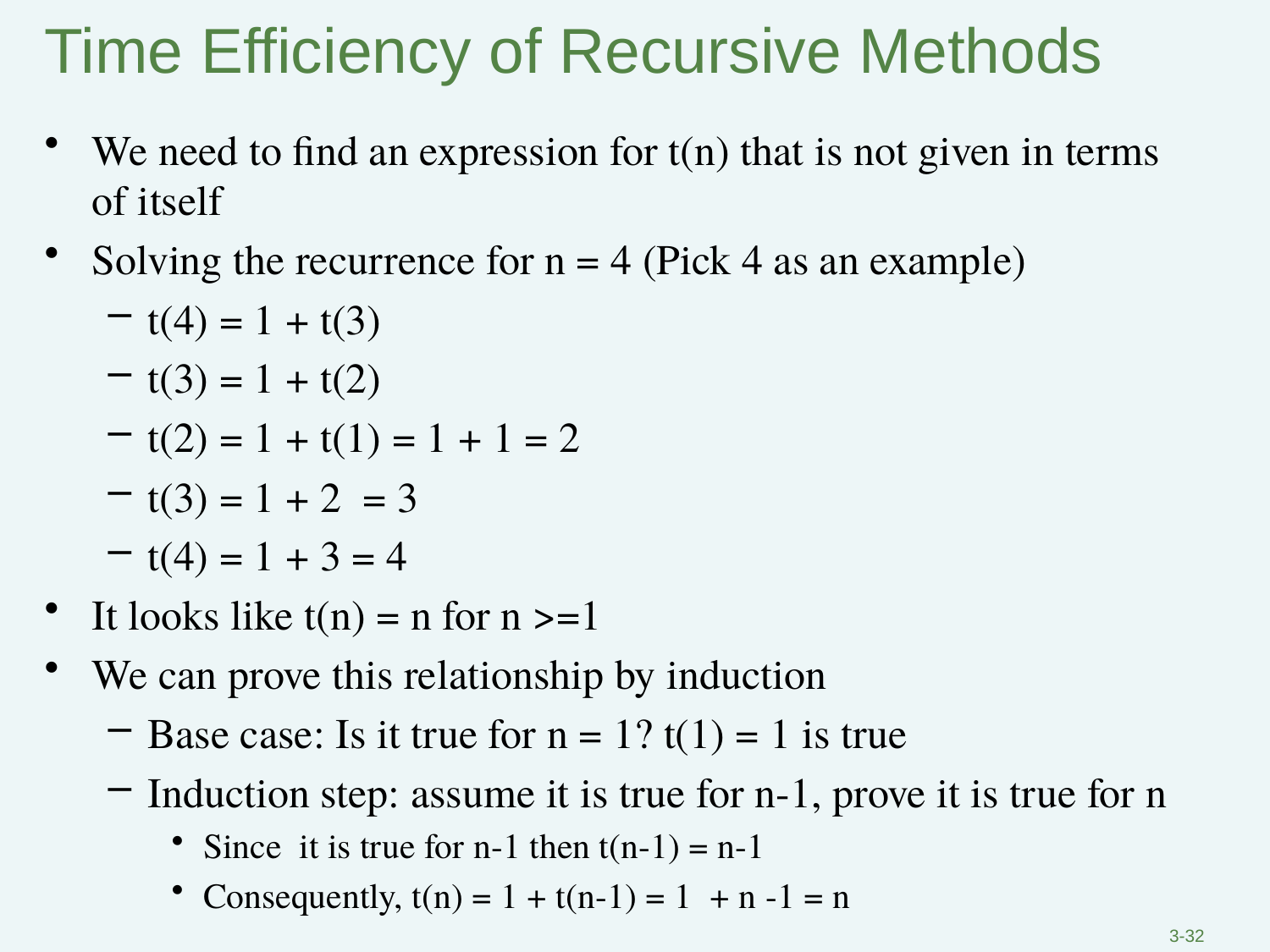

# Time Efficiency of Recursive Methods
We need to find an expression for t(n) that is not given in terms of itself
Solving the recurrence for n = 4 (Pick 4 as an example)
t(4) = 1 + t(3)
t(3) = 1 + t(2)
t(2) = 1 + t(1) = 1 + 1 = 2
t(3) = 1 + 2  = 3
t(4) = 1 + 3 = 4
It looks like t(n) = n for n >=1
We can prove this relationship by induction
Base case: Is it true for n = 1? t(1) = 1 is true
Induction step: assume it is true for n-1, prove it is true for n
Since  it is true for n-1 then t(n-1) = n-1
Consequently, t(n) = 1 + t(n-1) = 1  + n -1 = n

3-32